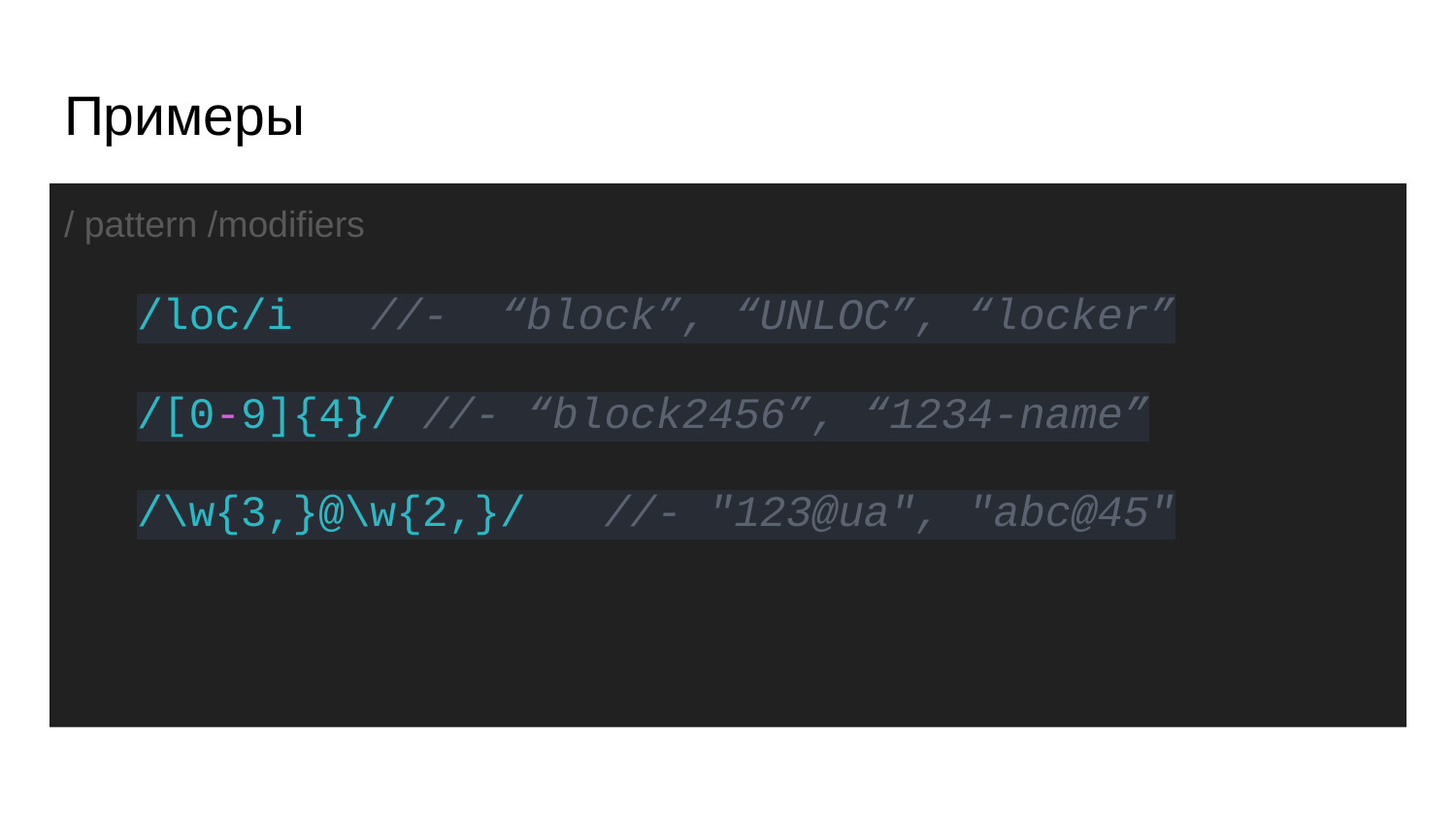

# Примеры
/ pattern /modifiers
/loc/i   //-  “block”, “UNLOC”, “locker”
/[0-9]{4}/ //- “block2456”, “1234-name”
/\w{3,}@\w{2,}/   //- "123@ua", "abc@45"